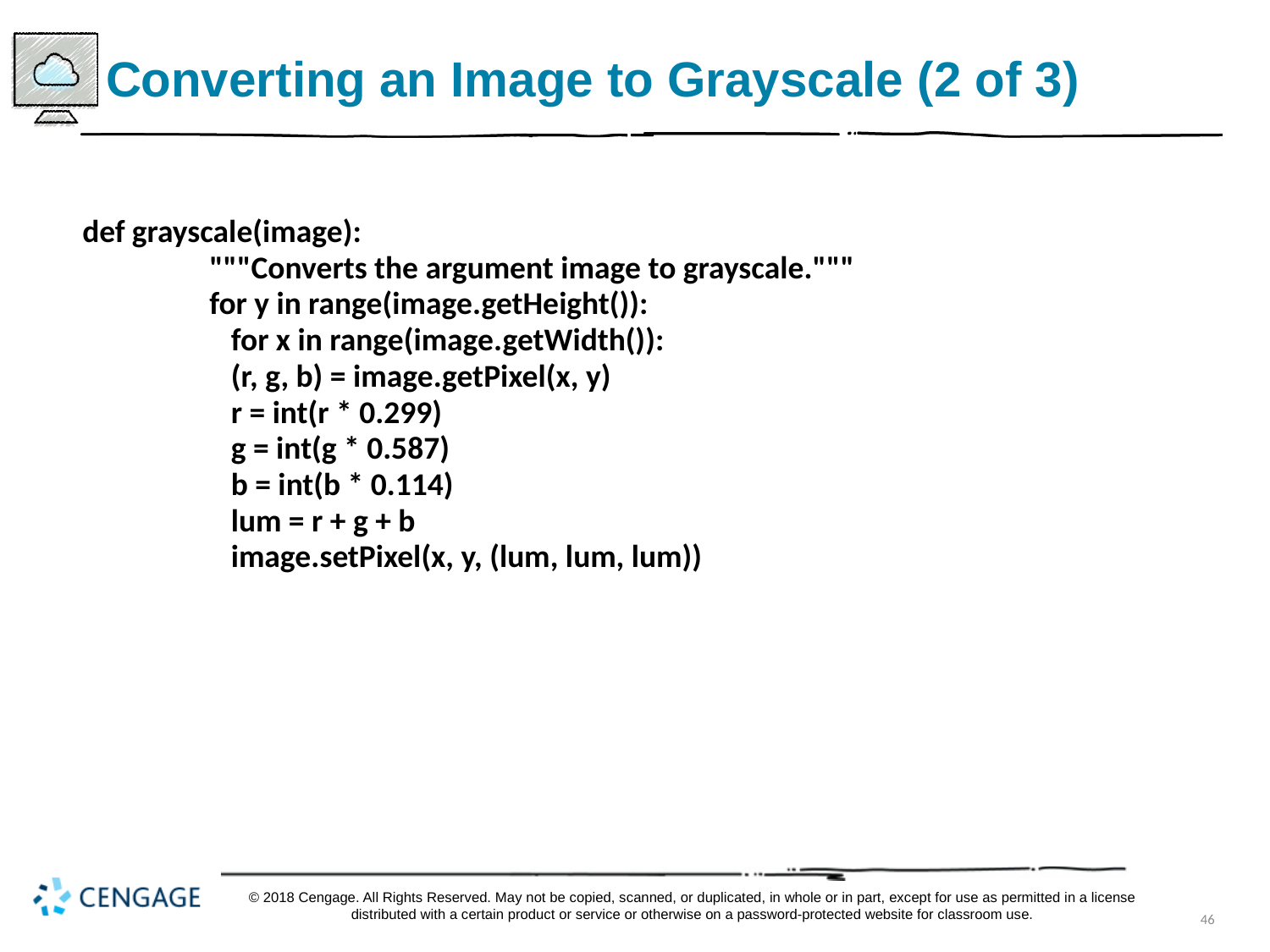

# Converting an Image to Grayscale (2 of 3)
def grayscale(image):
	"""Converts the argument image to grayscale."""
	for y in range(image.getHeight()):
	   for x in range(image.getWidth()):
	   (r, g, b) = image.getPixel(x, y)
	   r = int(r * 0.299)
	   g = int(g * 0.587)
	   b = int(b * 0.114)
	   lum = r + g + b
	   image.setPixel(x, y, (lum, lum, lum))
© 2018 Cengage. All Rights Reserved. May not be copied, scanned, or duplicated, in whole or in part, except for use as permitted in a license distributed with a certain product or service or otherwise on a password-protected website for classroom use.